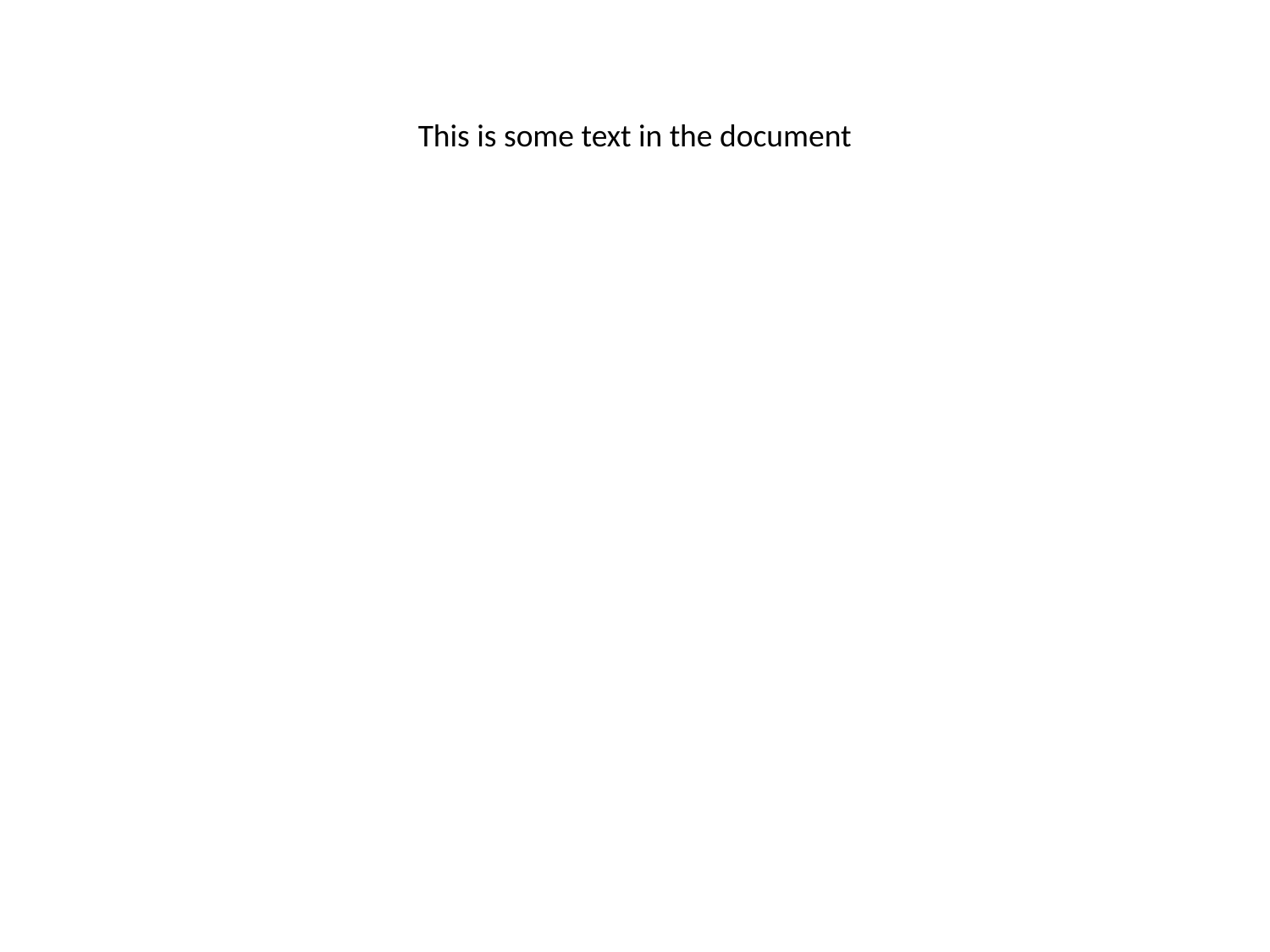

This is some text in the document